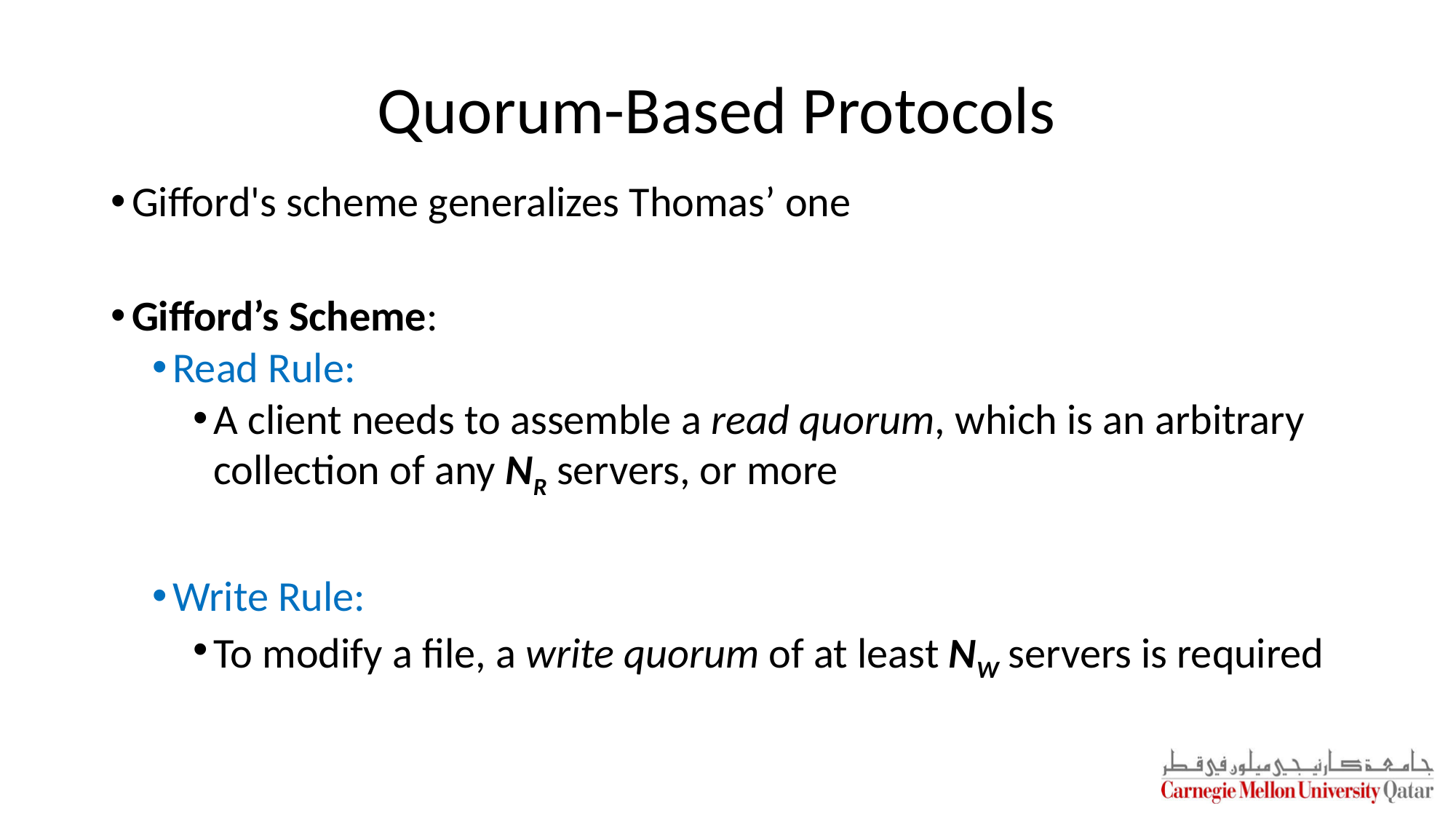

# Quorum-Based Protocols
Gifford's scheme generalizes Thomas’ one

Gifford’s Scheme:
Read Rule:
A client needs to assemble a read quorum, which is an arbitrary collection of any NR servers, or more

Write Rule:
To modify a file, a write quorum of at least NW servers is required